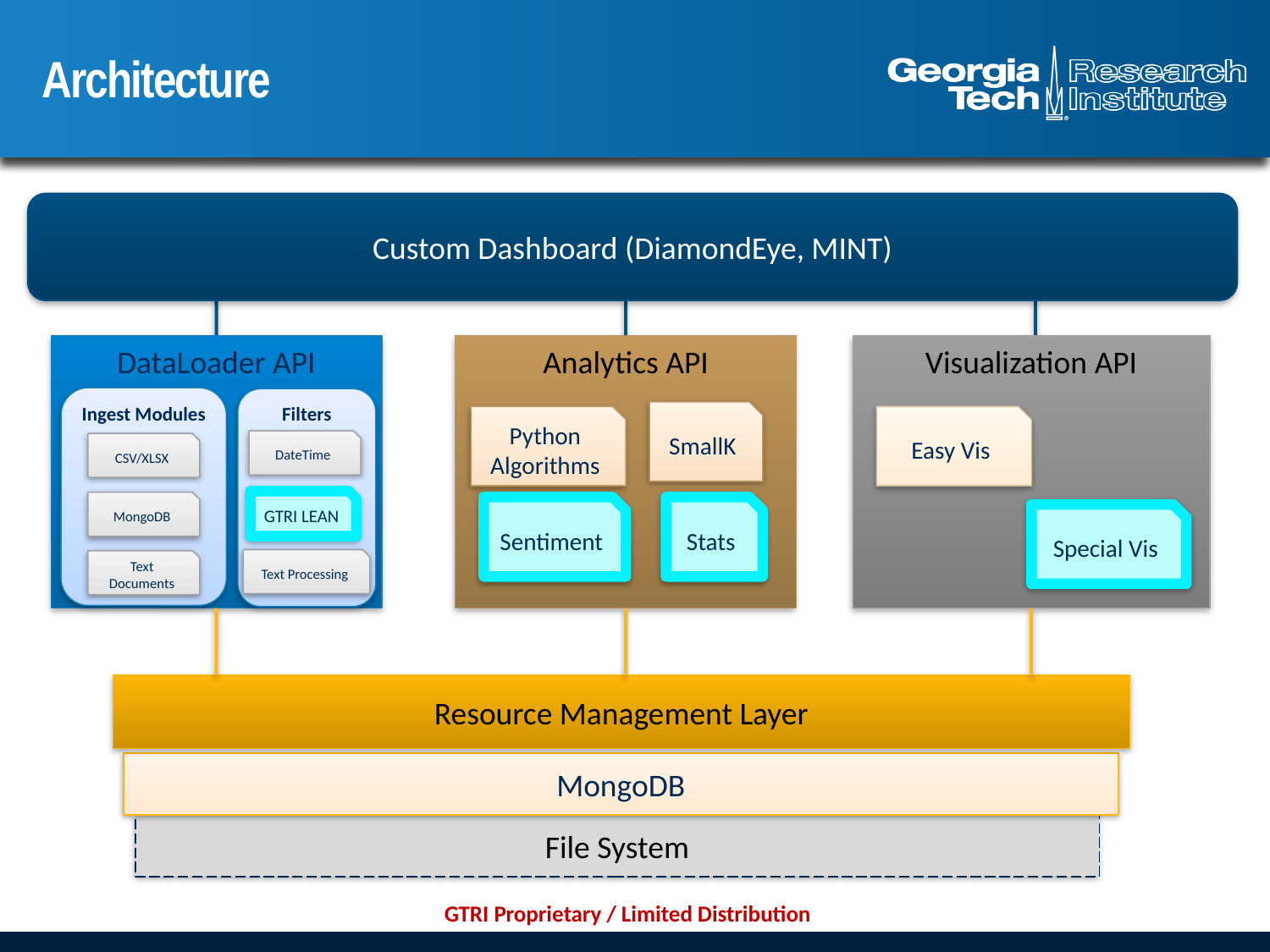

# Architecture
Custom Dashboard (DiamondEye, MINT)
DataLoader API
Analytics API
Visualization API
SmallK
Python Algorithms
Easy Vis
Sentiment
Stats
Special Vis
Resource Management Layer
MongoDB
File System
Ingest Modules
Filters
DateTime
CSV/XLSX
GTRI LEAN
MongoDB
Text Processing
Text Documents